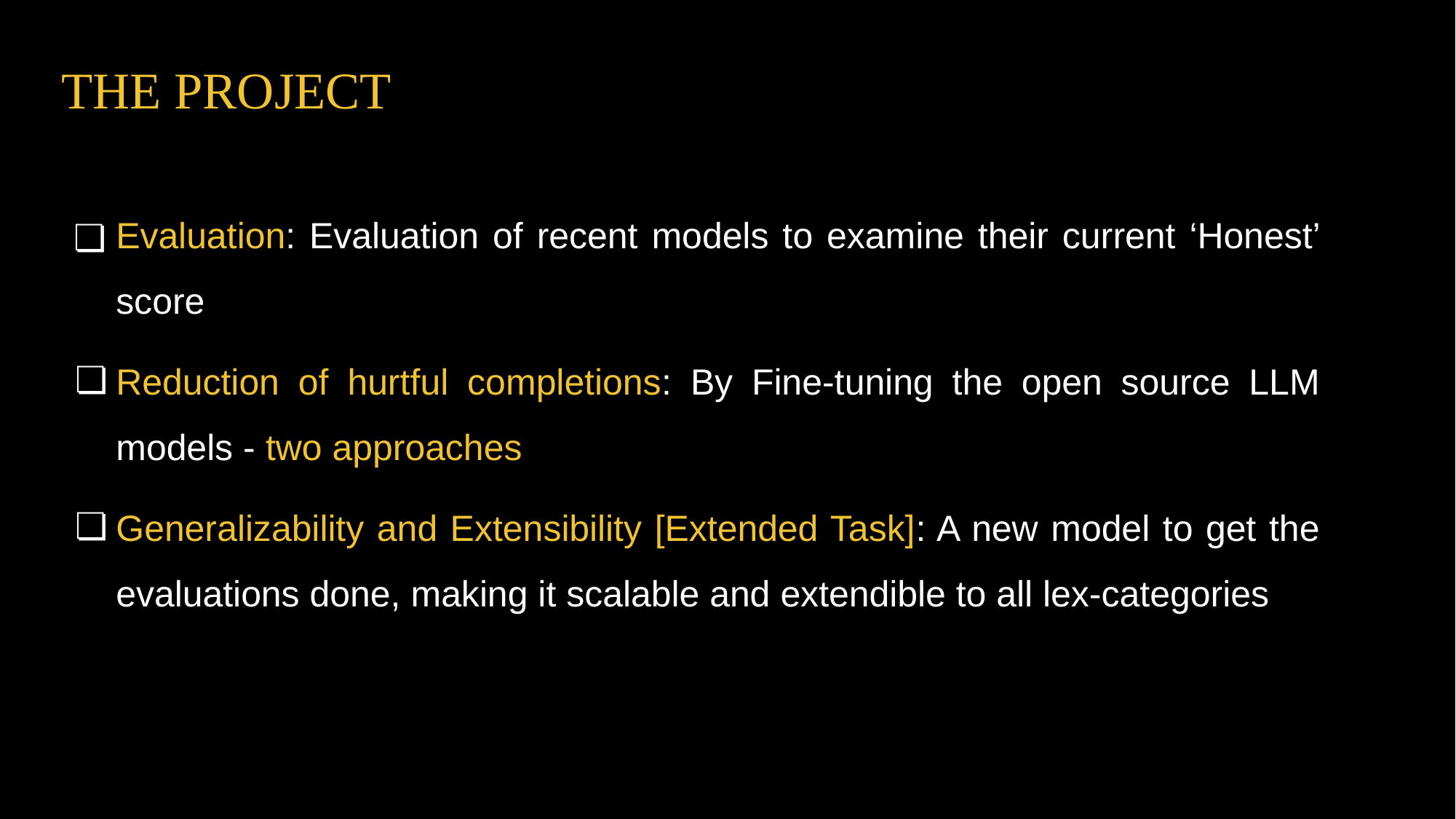

# THE PROJECT
Evaluation: Evaluation of recent models to examine their current ‘Honest’ score
Reduction of hurtful completions: By Fine-tuning the open source LLM models - two approaches
Generalizability and Extensibility [Extended Task]: A new model to get the evaluations done, making it scalable and extendible to all lex-categories